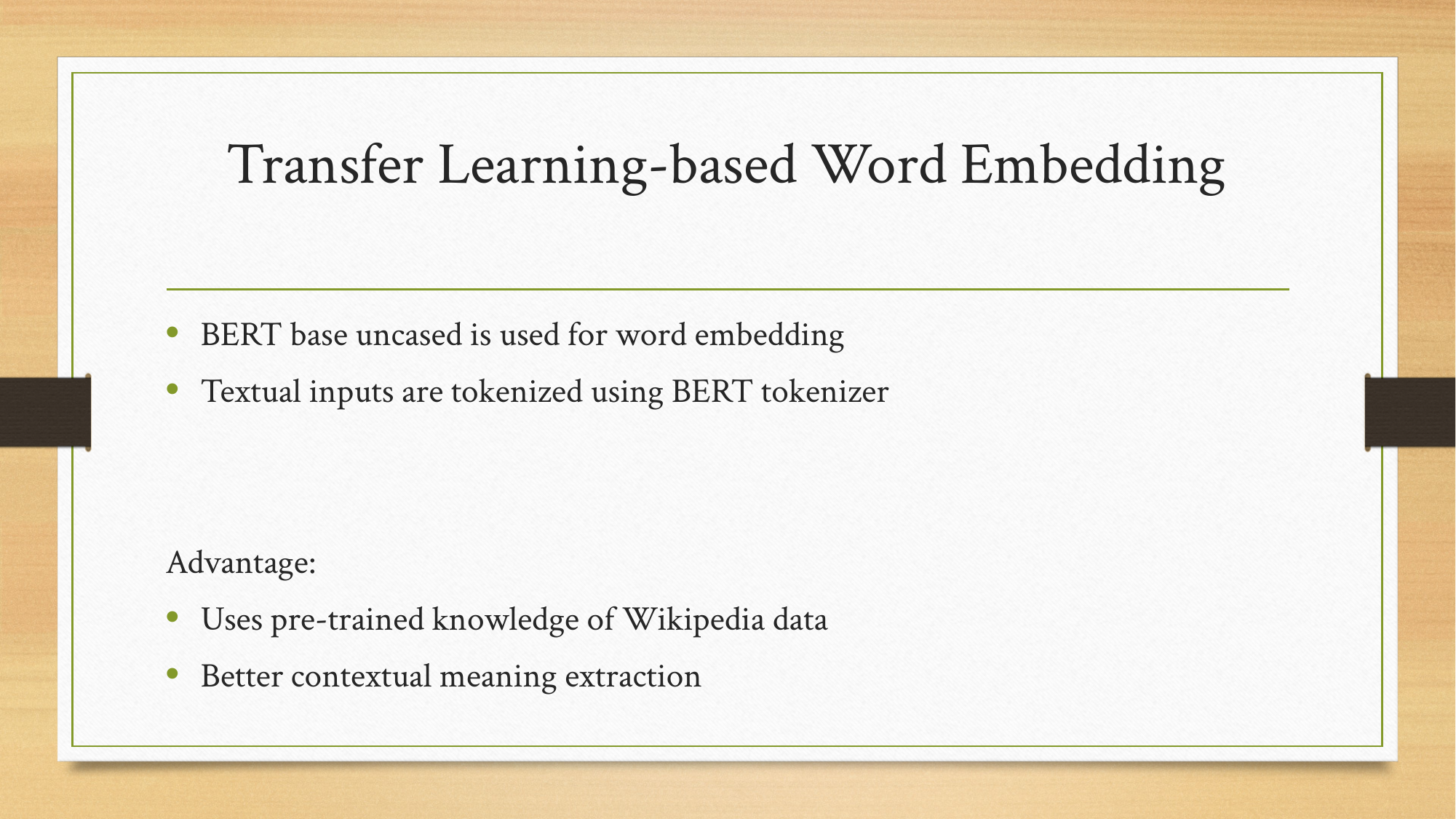

# Transfer Learning-based Word Embedding
BERT base uncased is used for word embedding
Textual inputs are tokenized using BERT tokenizer

Advantage:
Uses pre-trained knowledge of Wikipedia data
Better contextual meaning extraction